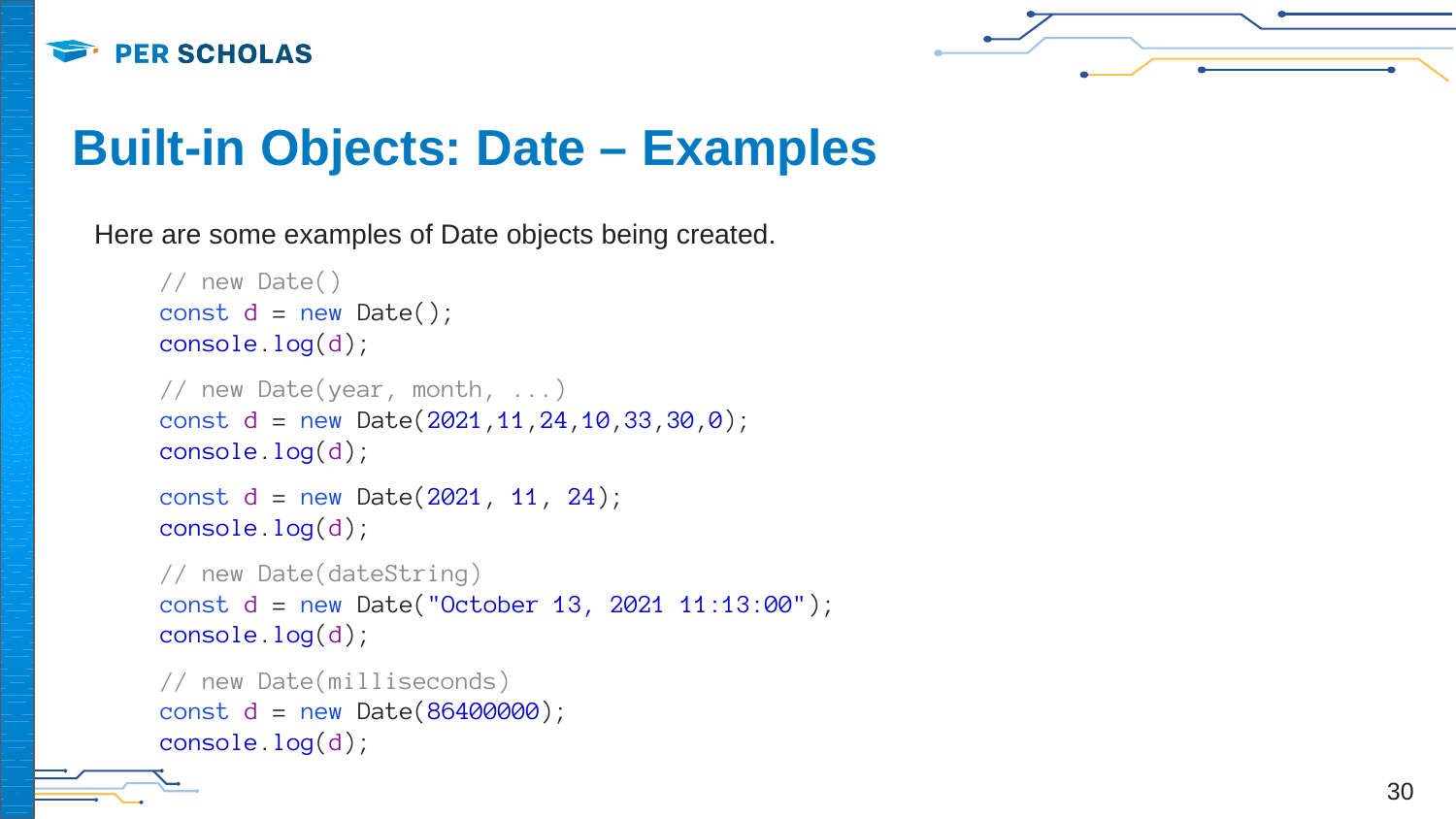

# Built-in Objects: Date – Examples
Here are some examples of Date objects being created.
// new Date()
const d = new Date();
console.log(d);
// new Date(year, month, ...)
const d = new Date(2021,11,24,10,33,30,0);
console.log(d);
const d = new Date(2021, 11, 24);
console.log(d);
// new Date(dateString)
const d = new Date("October 13, 2021 11:13:00");
console.log(d);
// new Date(milliseconds)
const d = new Date(86400000);
console.log(d);
30